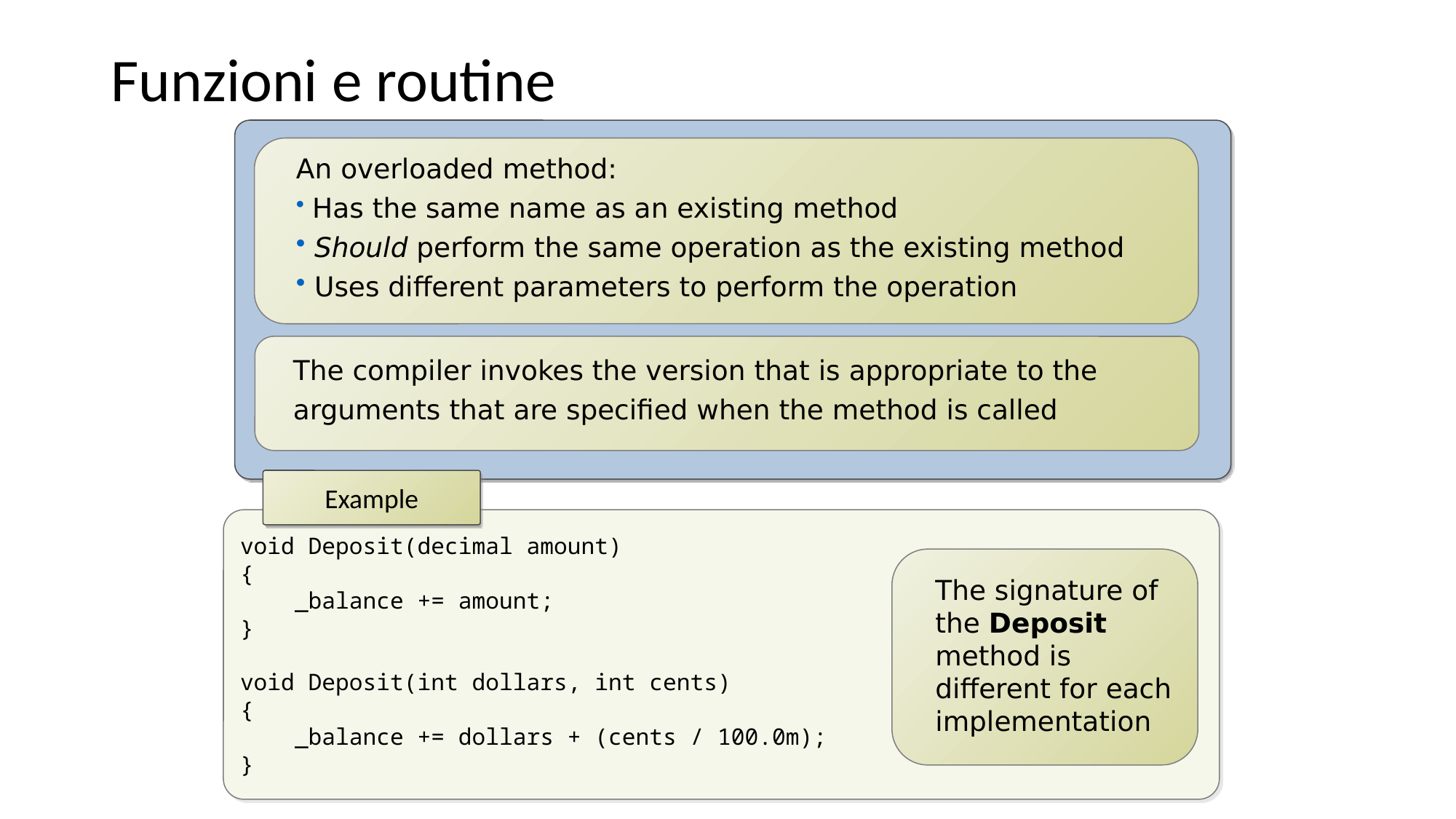

# Funzioni e routine

An overloaded method:
 Has the same name as an existing method
 Should perform the same operation as the existing method
 Uses different parameters to perform the operation
The compiler invokes the version that is appropriate to the arguments that are specified when the method is called
Example
void Deposit(decimal amount)
{
    _balance += amount;
}

void Deposit(int dollars, int cents)
{
    _balance += dollars + (cents / 100.0m);
}
The signature of the Deposit method is different for each implementation